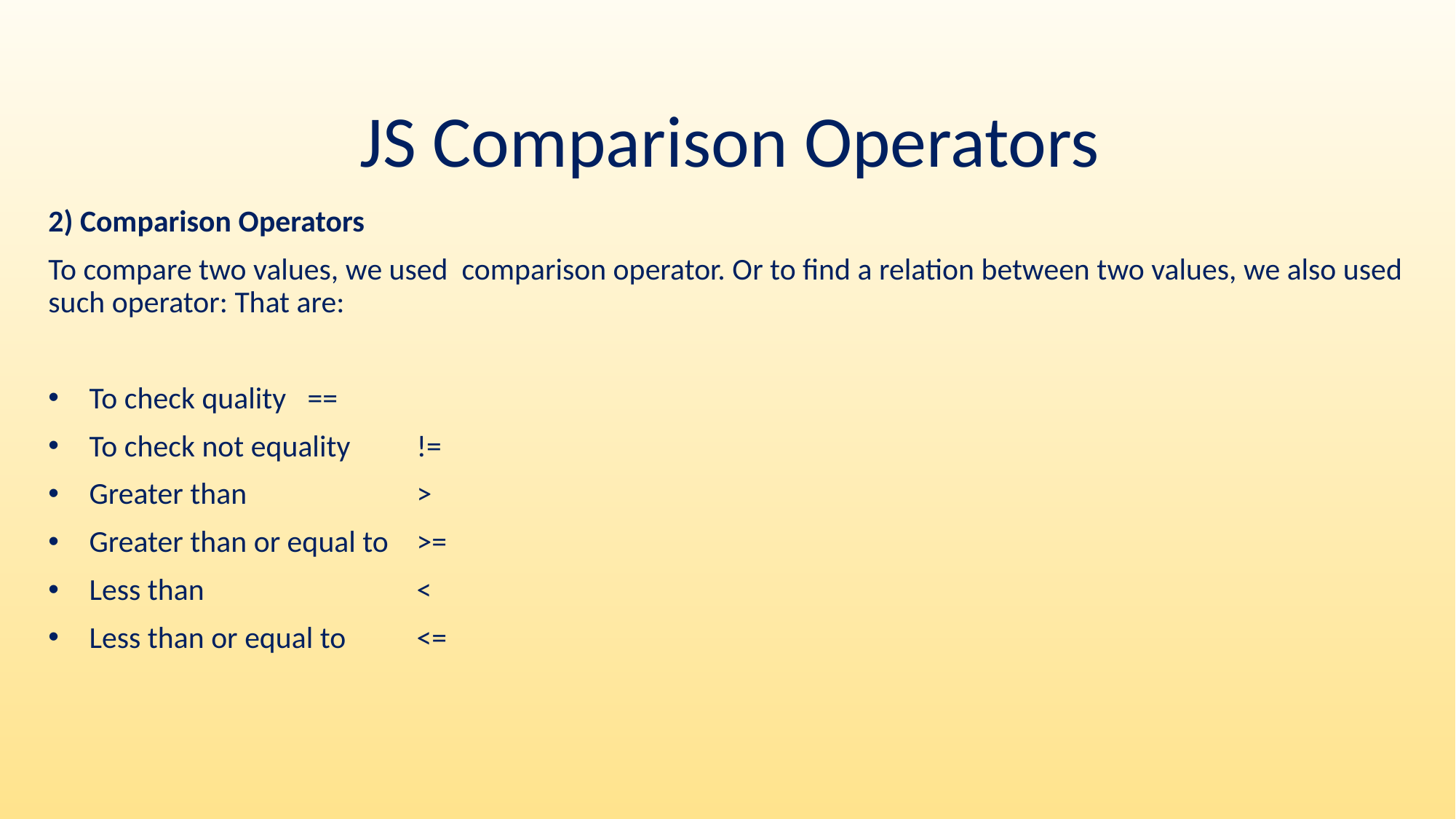

# JS Comparison Operators
2) Comparison Operators
To compare two values, we used  comparison operator. Or to find a relation between two values, we also used such operator: That are:

To check quality	==
To check not equality 	!=
Greater than 		>
Greater than or equal to 	>=
Less than		<
Less than or equal to 	<=